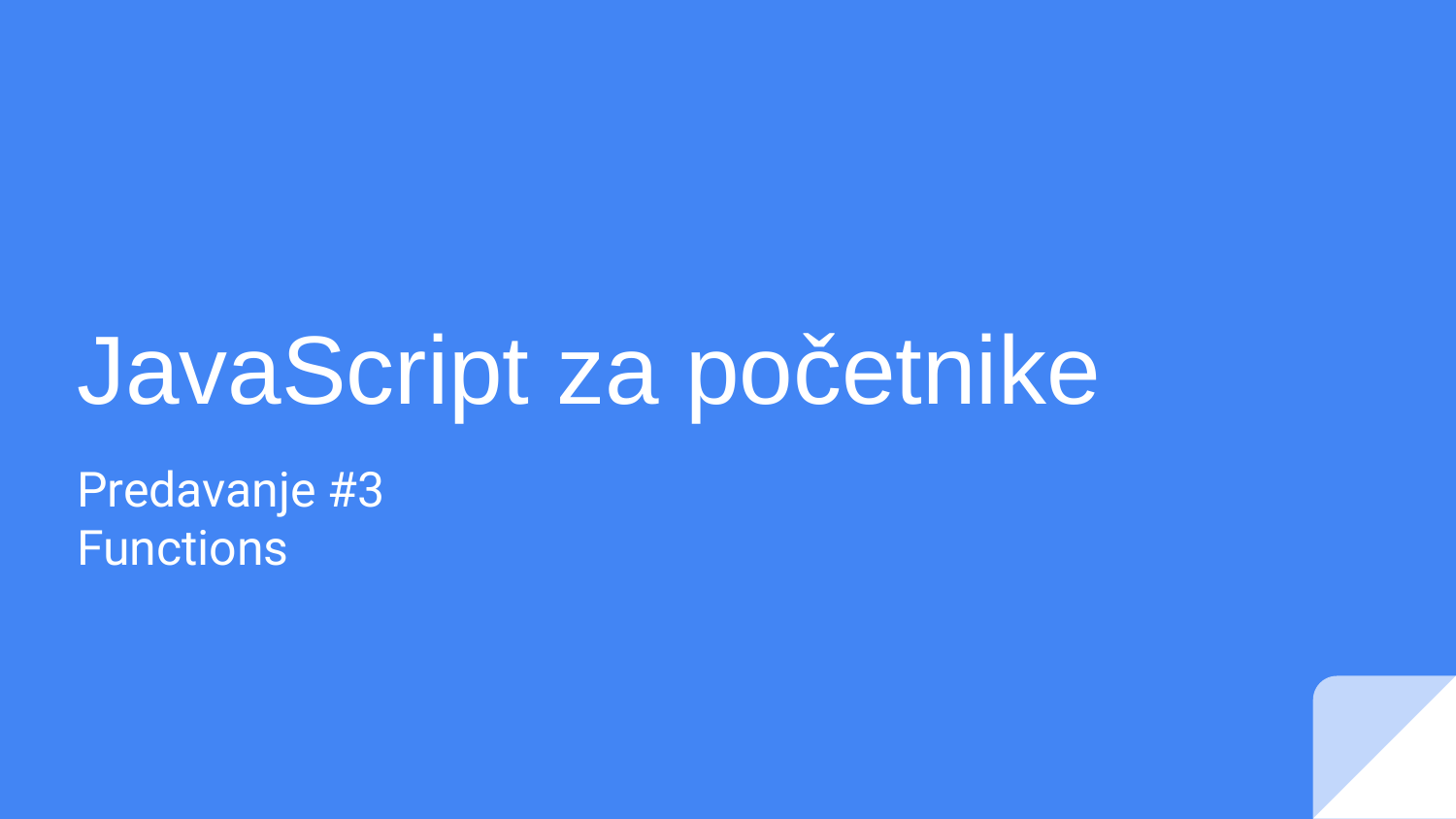

# JavaScript za početnike
Predavanje #3
Functions